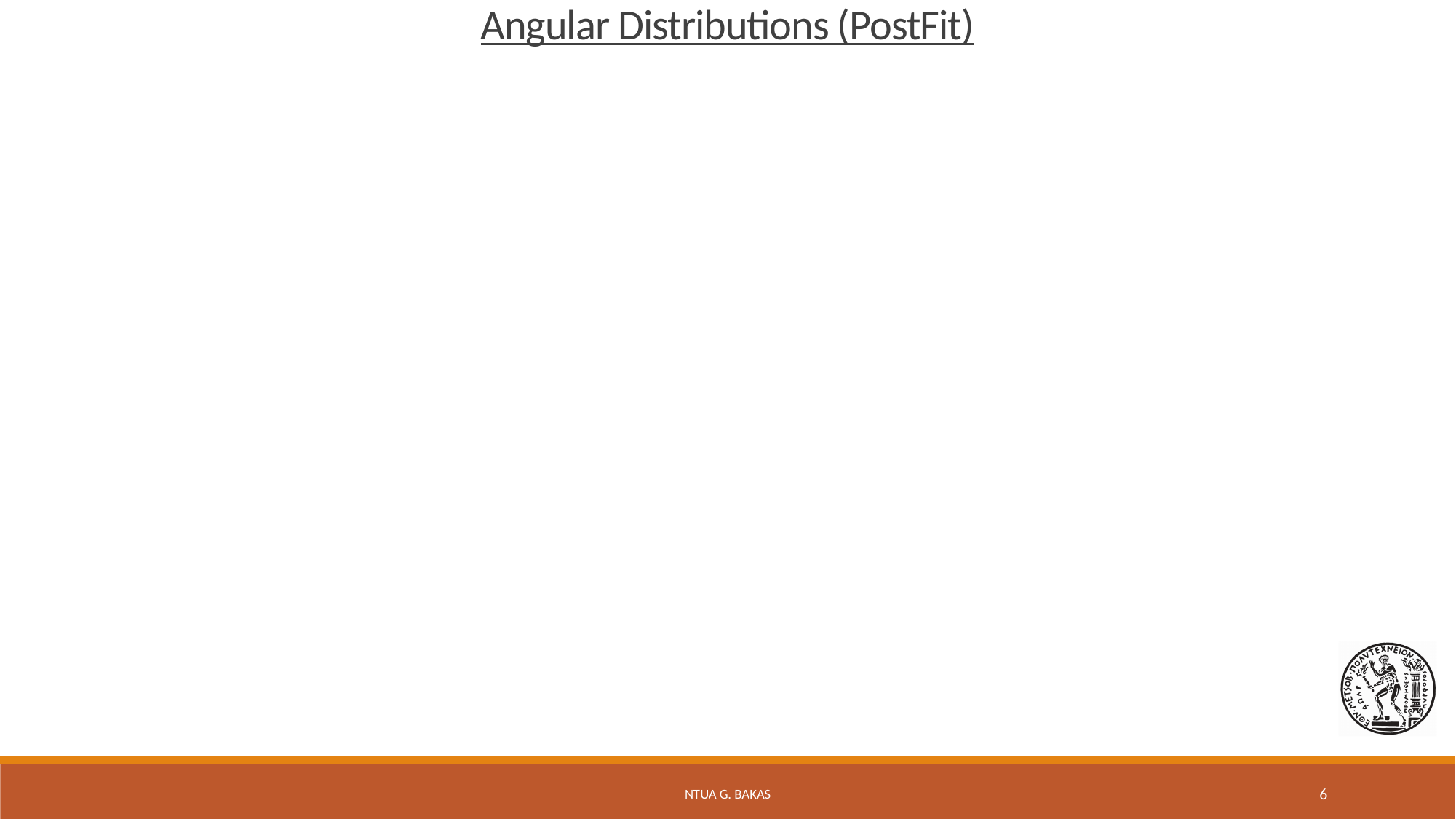

Angular Distributions (PostFit)
NTUA G. Bakas
6